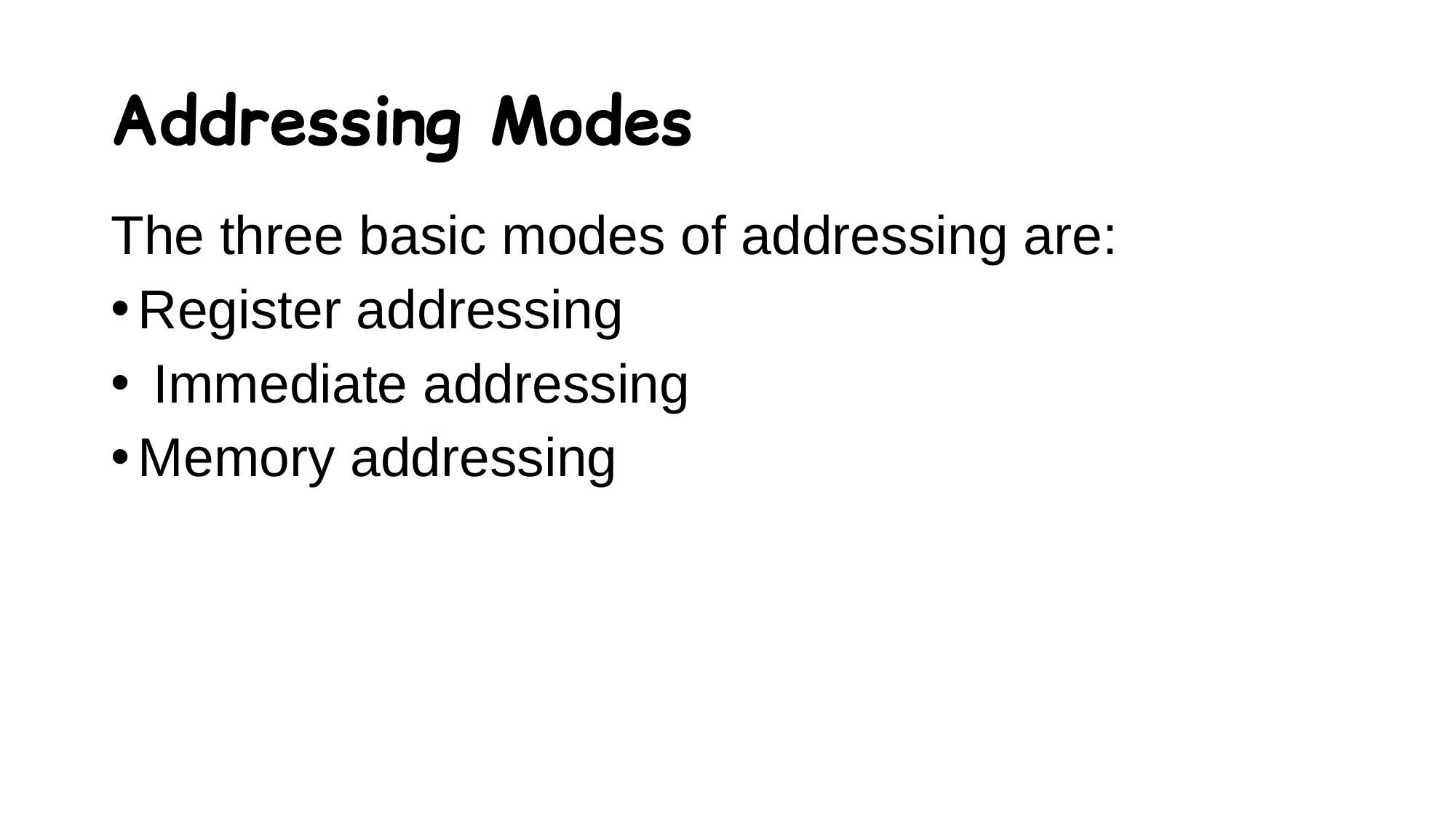

# Addressing Modes
The three basic modes of addressing are:
Register addressing
 Immediate addressing
Memory addressing